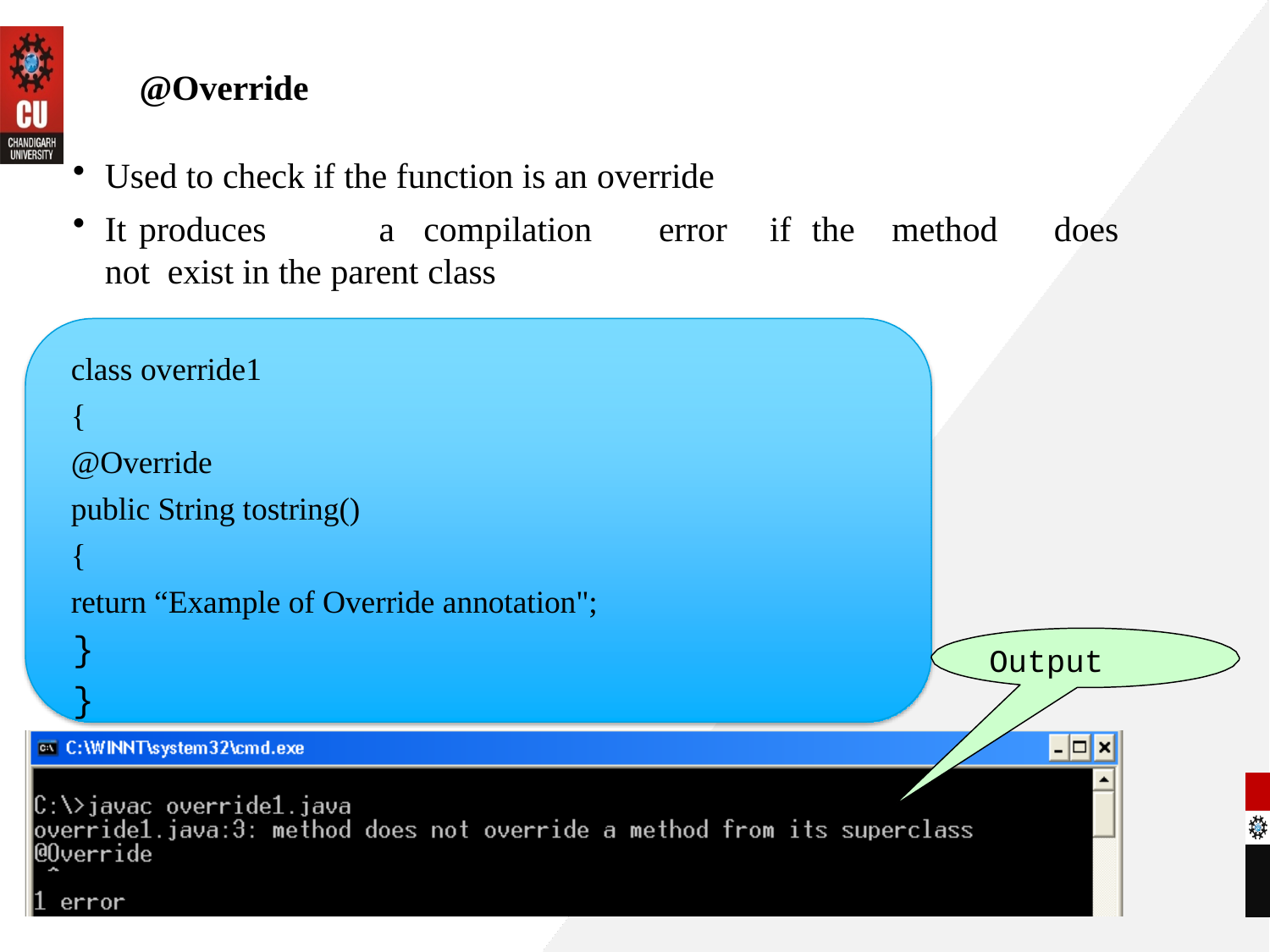

# @Override
Used to check if the function is an override
It	produces	a	compilation	error	if	the	method	does	not  exist in the parent class

class override1
{
@Override
public String tostring()
{
return “Example of Override annotation";

}
}

Output